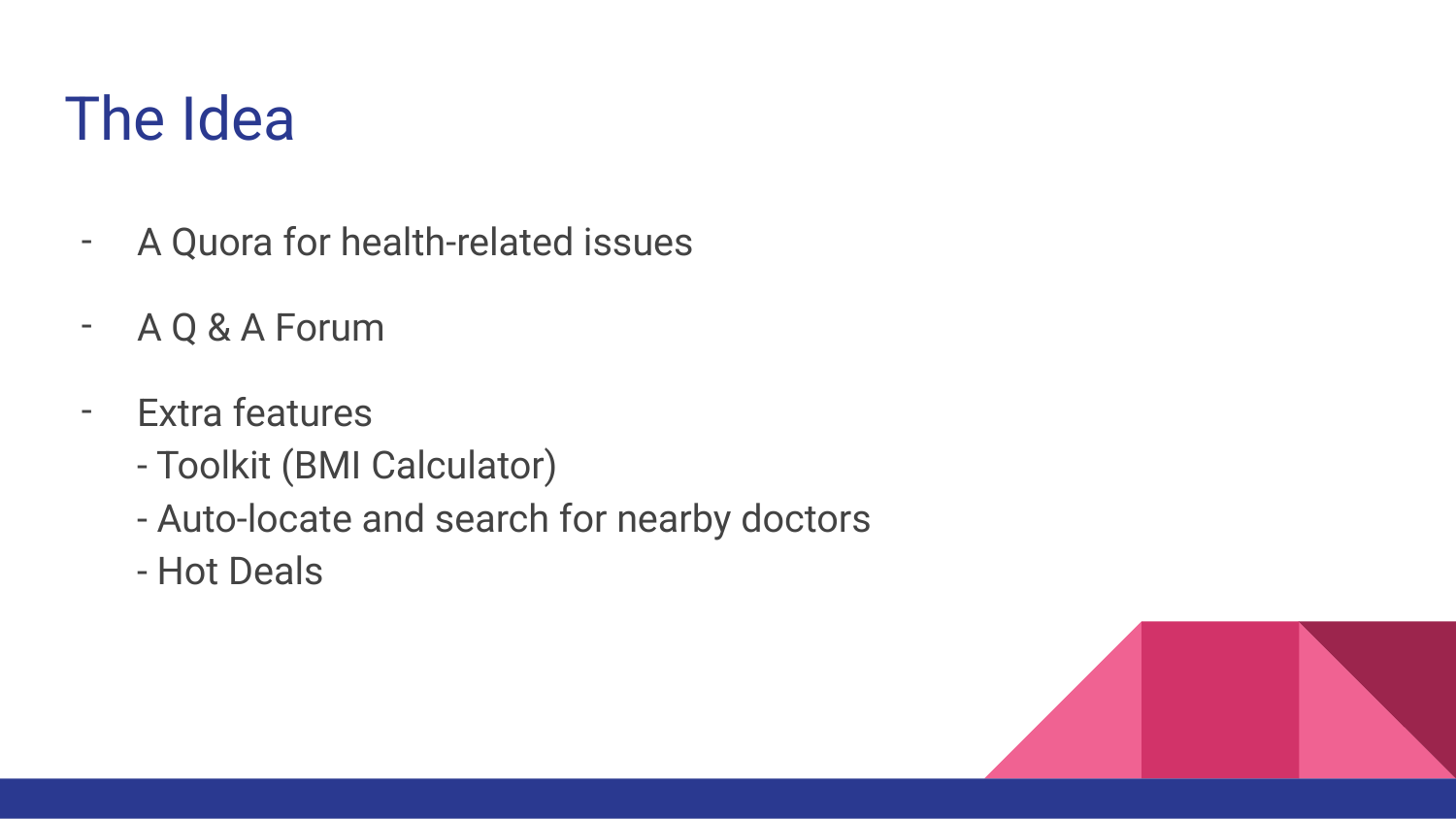

# The Idea
A Quora for health-related issues
A Q & A Forum
Extra features
- Toolkit (BMI Calculator)
- Auto-locate and search for nearby doctors
- Hot Deals